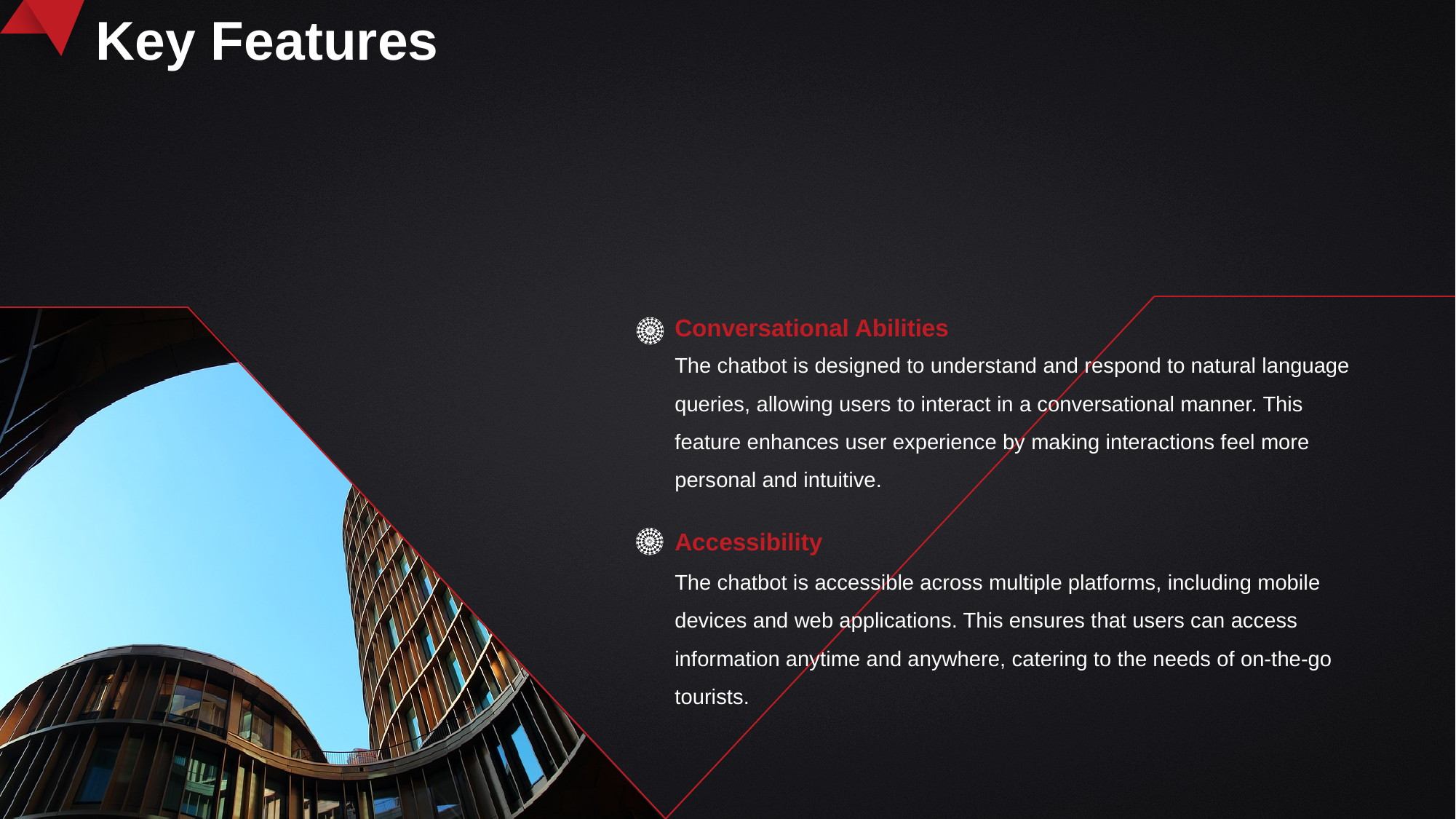

Key Features

Conversational Abilities

The chatbot is designed to understand and respond to natural language queries, allowing users to interact in a conversational manner. This feature enhances user experience by making interactions feel more personal and intuitive.
Accessibility

The chatbot is accessible across multiple platforms, including mobile devices and web applications. This ensures that users can access information anytime and anywhere, catering to the needs of on-the-go tourists.